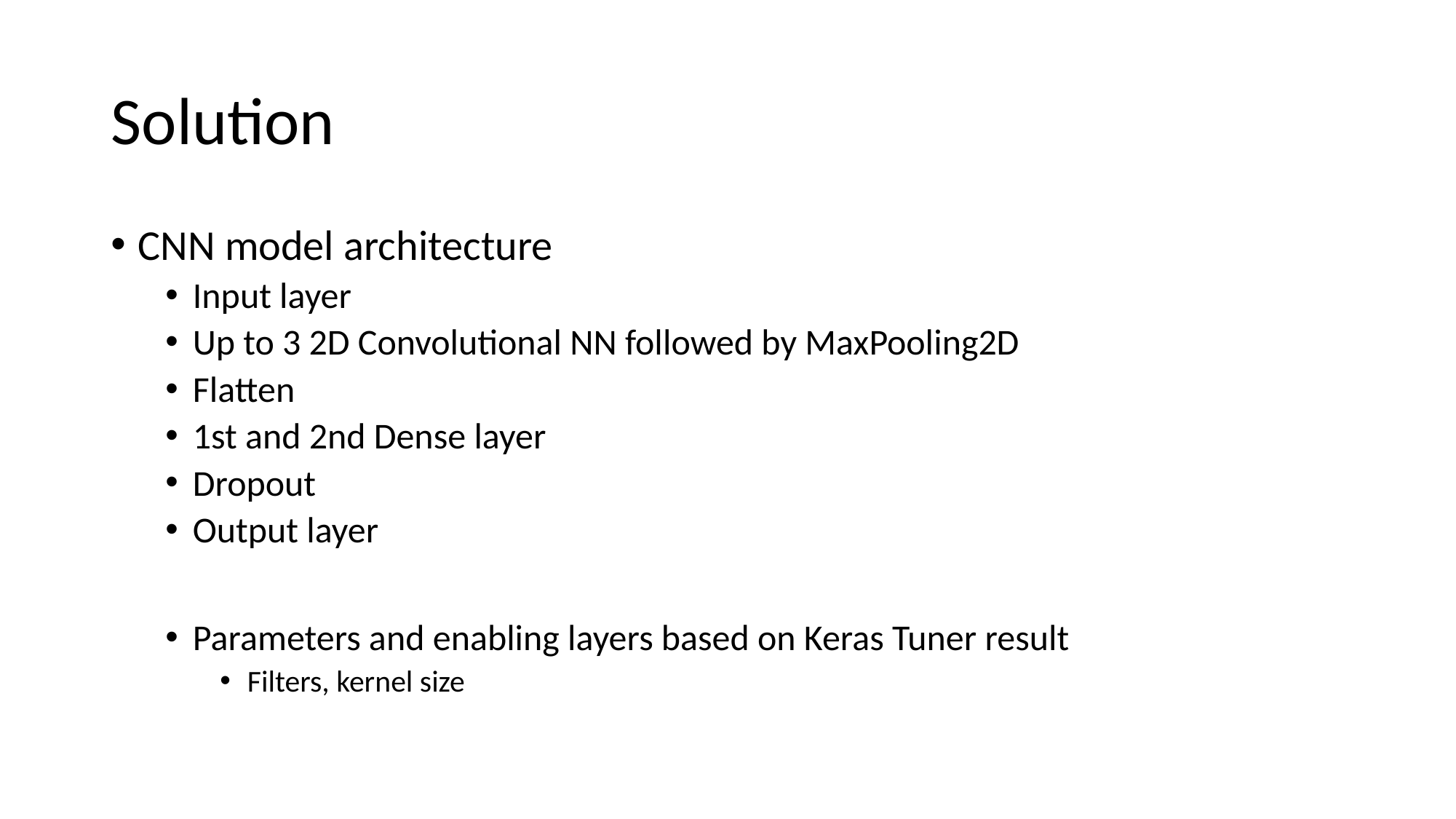

# Solution
CNN model architecture
Input layer
Up to 3 2D Convolutional NN followed by MaxPooling2D
Flatten
1st and 2nd Dense layer
Dropout
Output layer

Parameters and enabling layers based on Keras Tuner result
Filters, kernel size